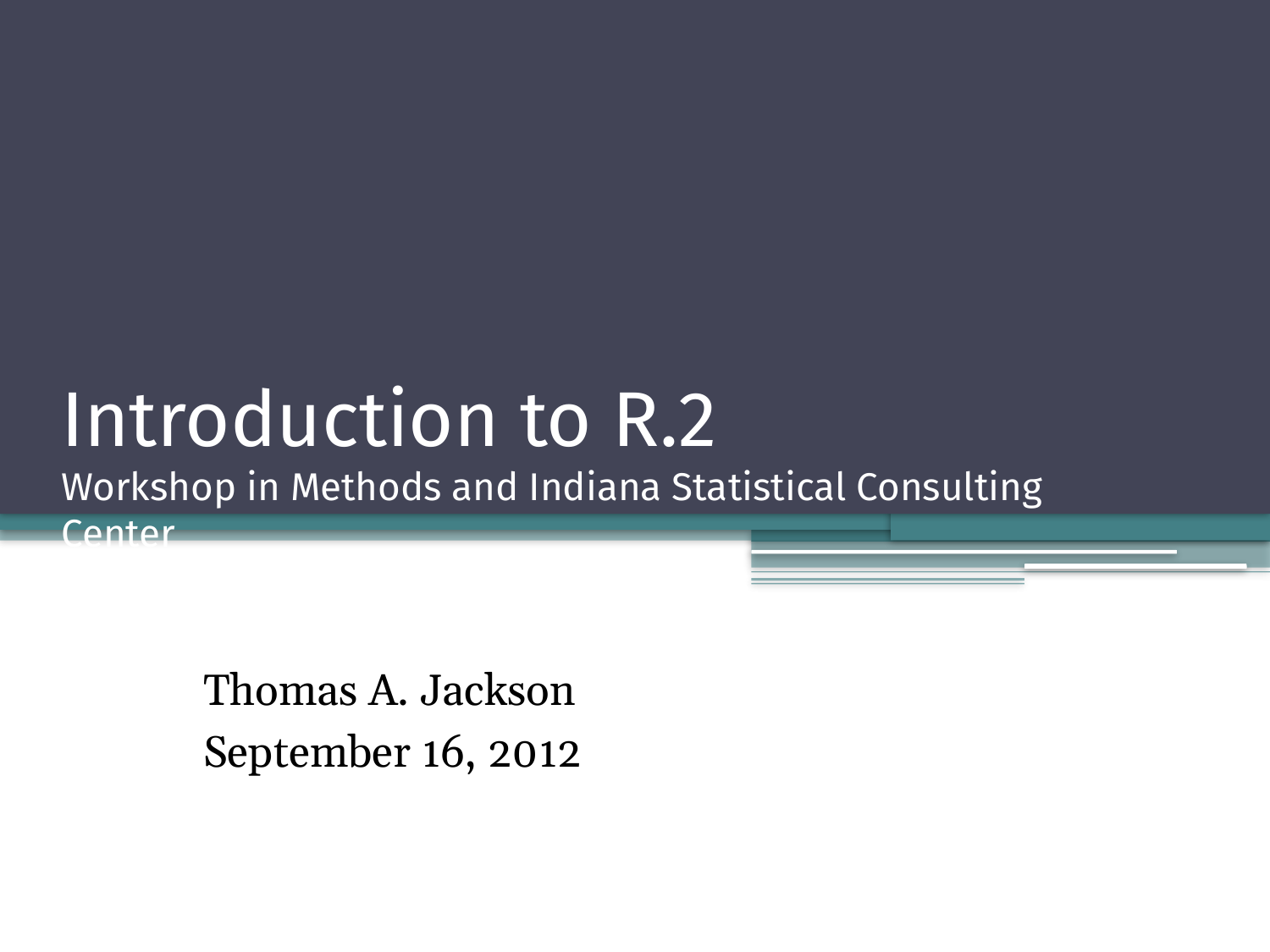

Introduction to R.2
Workshop in Methods and Indiana Statistical Consulting Center
Thomas A. Jackson
September 16, 2012